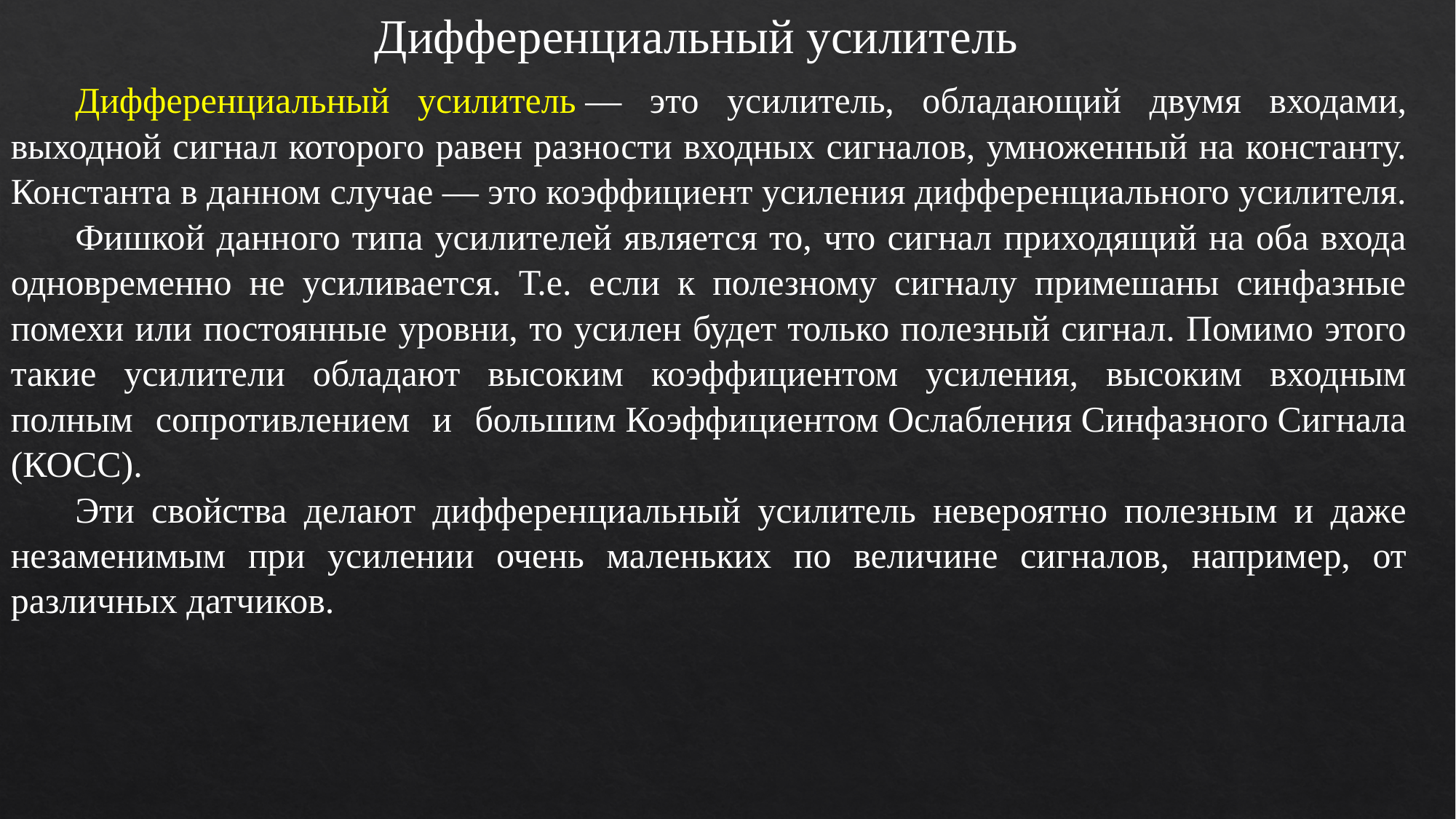

Дифференциальный усилитель
Дифференциальный усилитель — это усилитель, обладающий двумя входами, выходной сигнал которого равен разности входных сигналов, умноженный на константу. Константа в данном случае — это коэффициент усиления дифференциального усилителя.
Фишкой данного типа усилителей является то, что сигнал приходящий на оба входа одновременно не усиливается. Т.е. если к полезному сигналу примешаны синфазные помехи или постоянные уровни, то усилен будет только полезный сигнал. Помимо этого такие усилители обладают высоким коэффициентом усиления, высоким входным полным сопротивлением и большим Коэффициентом Ослабления Синфазного Сигнала (КОСС).
Эти свойства делают дифференциальный усилитель невероятно полезным и даже незаменимым при усилении очень маленьких по величине сигналов, например, от различных датчиков.